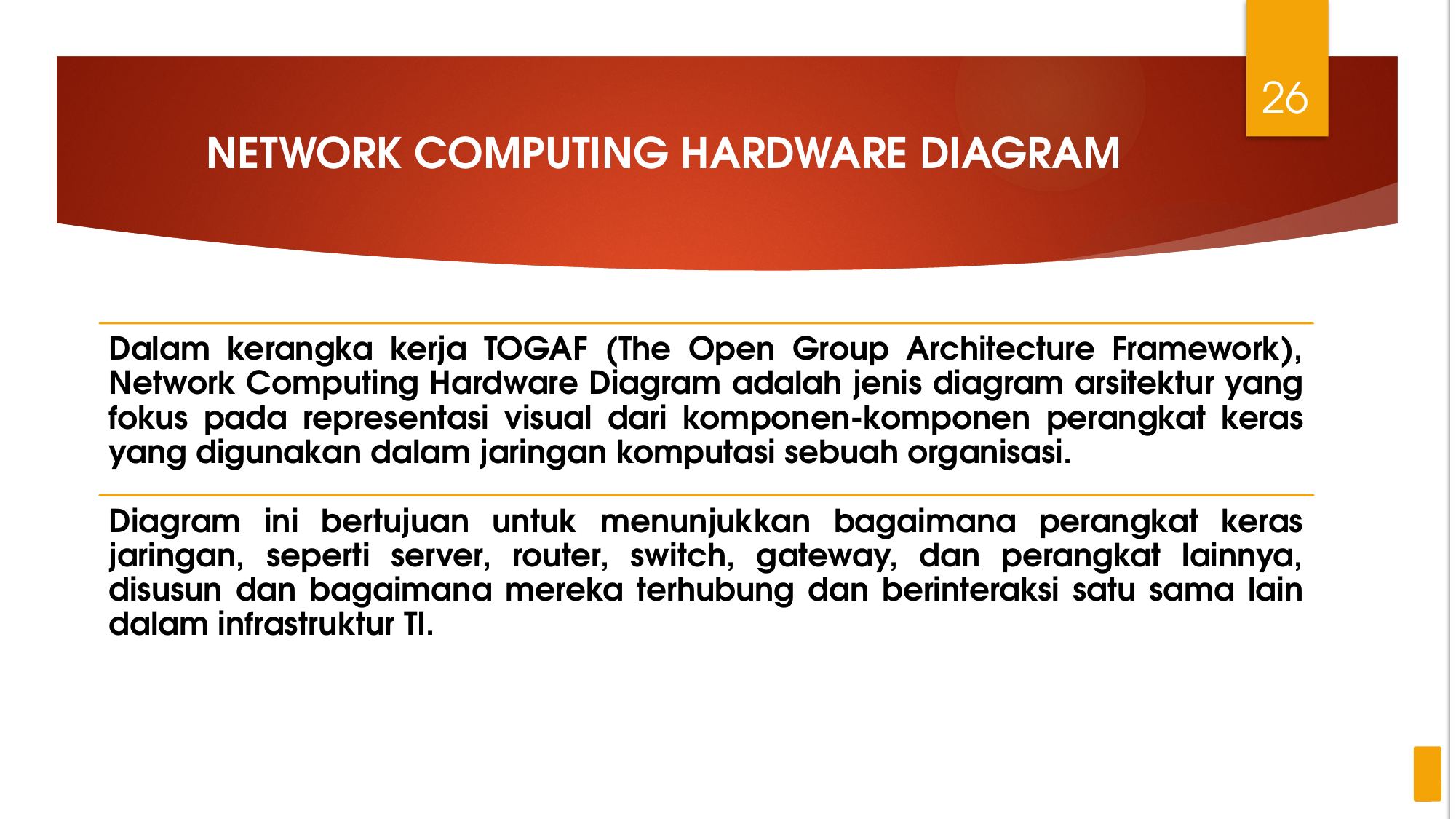

26
NETWORK COMPUTING HARDWARE DIAGRAM
Dalam kerangka kerja TOGAF (The Open Group Architecture Framework), Network Computing Hardware Diagram adalah jenis diagram arsitektur yang fokus pada representasi visual dari komponen-komponen perangkat keras yang digunakan dalam jaringan komputasi sebuah organisasi.
Diagram ini bertujuan untuk menunjukkan bagaimana perangkat keras jaringan, seperti server, router, switch, gateway, dan perangkat lainnya, disusun dan bagaimana mereka terhubung dan berinteraksi satu sama lain dalam infrastruktur TI.